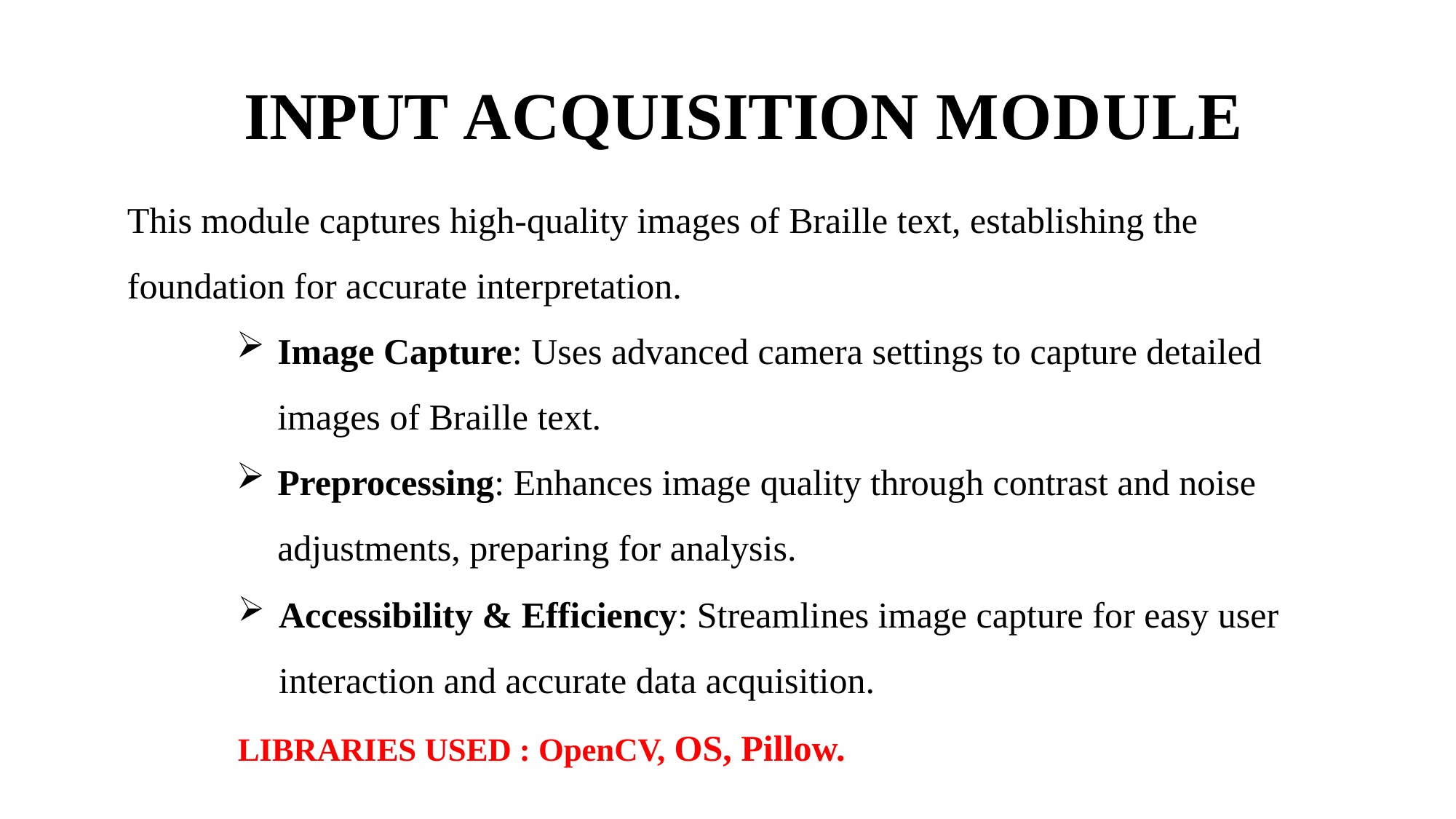

# INPUT ACQUISITION MODULE
This module captures high-quality images of Braille text, establishing the foundation for accurate interpretation.
Image Capture: Uses advanced camera settings to capture detailed images of Braille text.
Preprocessing: Enhances image quality through contrast and noise adjustments, preparing for analysis.
Accessibility & Efficiency: Streamlines image capture for easy user interaction and accurate data acquisition.
LIBRARIES USED : OpenCV, OS, Pillow.